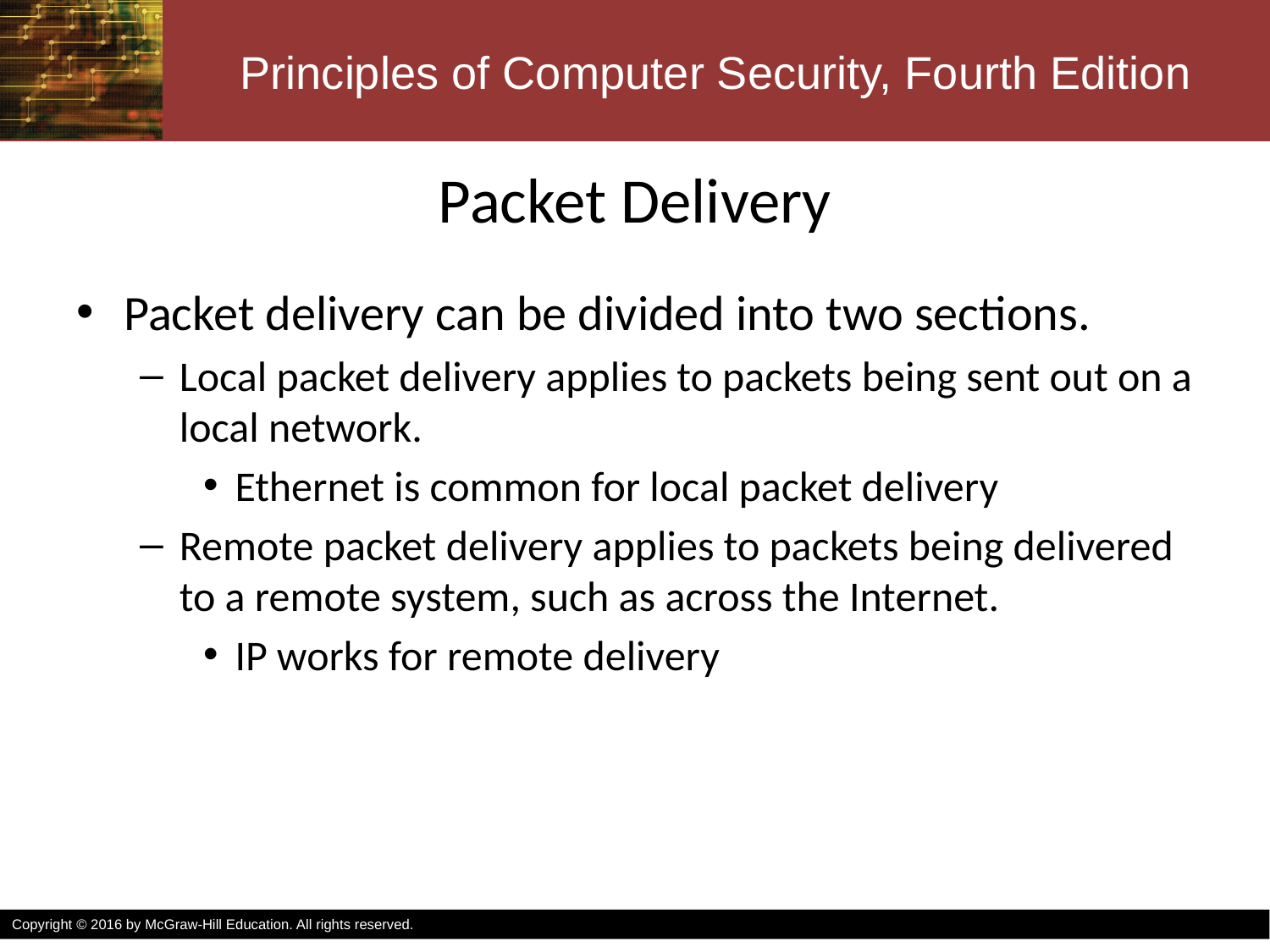

# Packet Delivery
Packet delivery can be divided into two sections.
Local packet delivery applies to packets being sent out on a local network.
Ethernet is common for local packet delivery
Remote packet delivery applies to packets being delivered to a remote system, such as across the Internet.
IP works for remote delivery